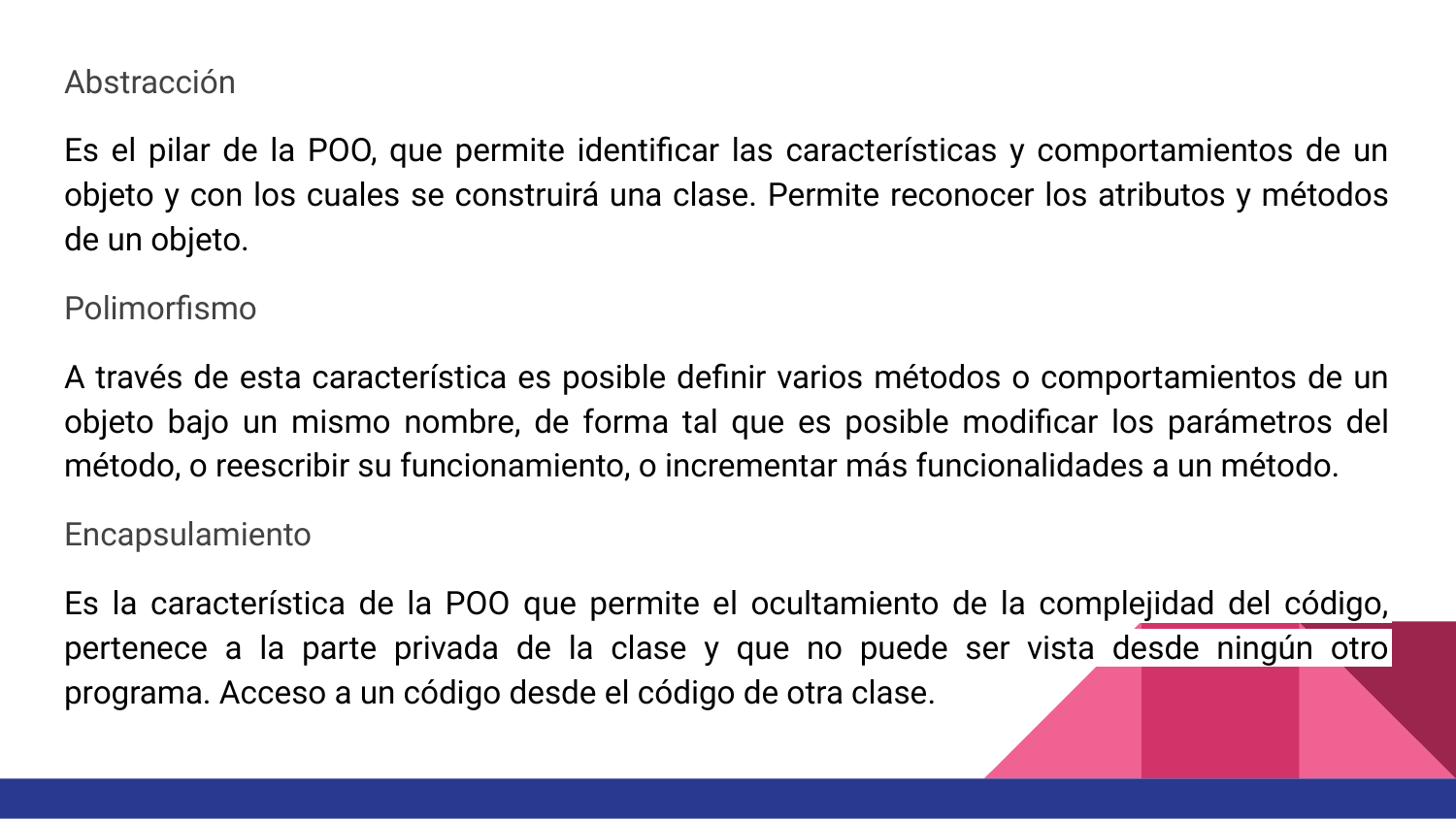

Abstracción
Es el pilar de la POO, que permite identificar las características y comportamientos de un objeto y con los cuales se construirá una clase. Permite reconocer los atributos y métodos de un objeto.
Polimorfismo
A través de esta característica es posible definir varios métodos o comportamientos de un objeto bajo un mismo nombre, de forma tal que es posible modificar los parámetros del método, o reescribir su funcionamiento, o incrementar más funcionalidades a un método.
Encapsulamiento
Es la característica de la POO que permite el ocultamiento de la complejidad del código, pertenece a la parte privada de la clase y que no puede ser vista desde ningún otro programa. Acceso a un código desde el código de otra clase.